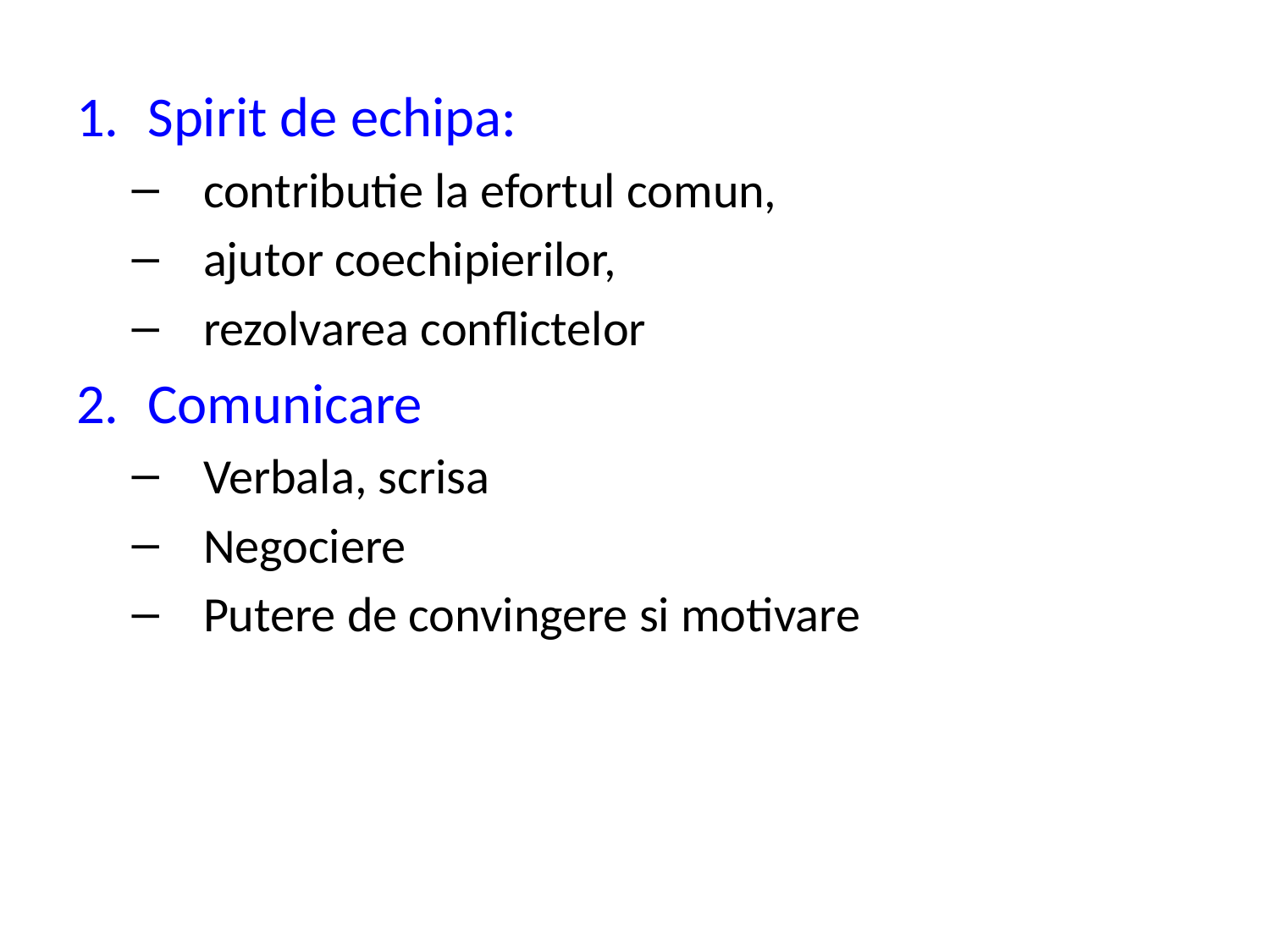

Spirit de echipa:
contributie la efortul comun,
ajutor coechipierilor,
rezolvarea conflictelor
Comunicare
Verbala, scrisa
Negociere
Putere de convingere si motivare